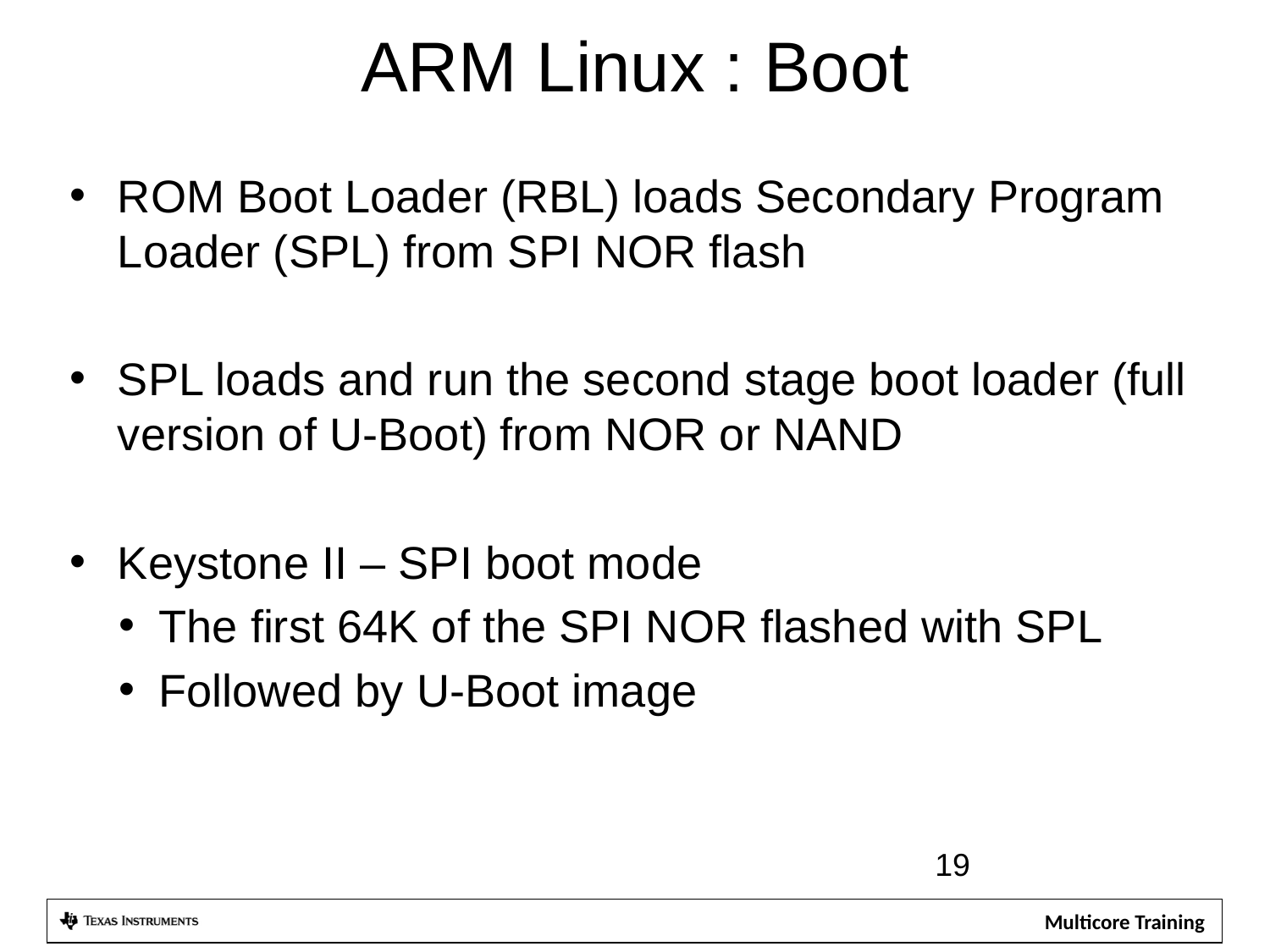

# ARM Linux : Boot

ROM Boot Loader (RBL) loads Secondary Program Loader (SPL) from SPI NOR flash

SPL loads and run the second stage boot loader (full version of U-Boot) from NOR or NAND

Keystone II – SPI boot mode
The first 64K of the SPI NOR flashed with SPL
Followed by U-Boot image
19